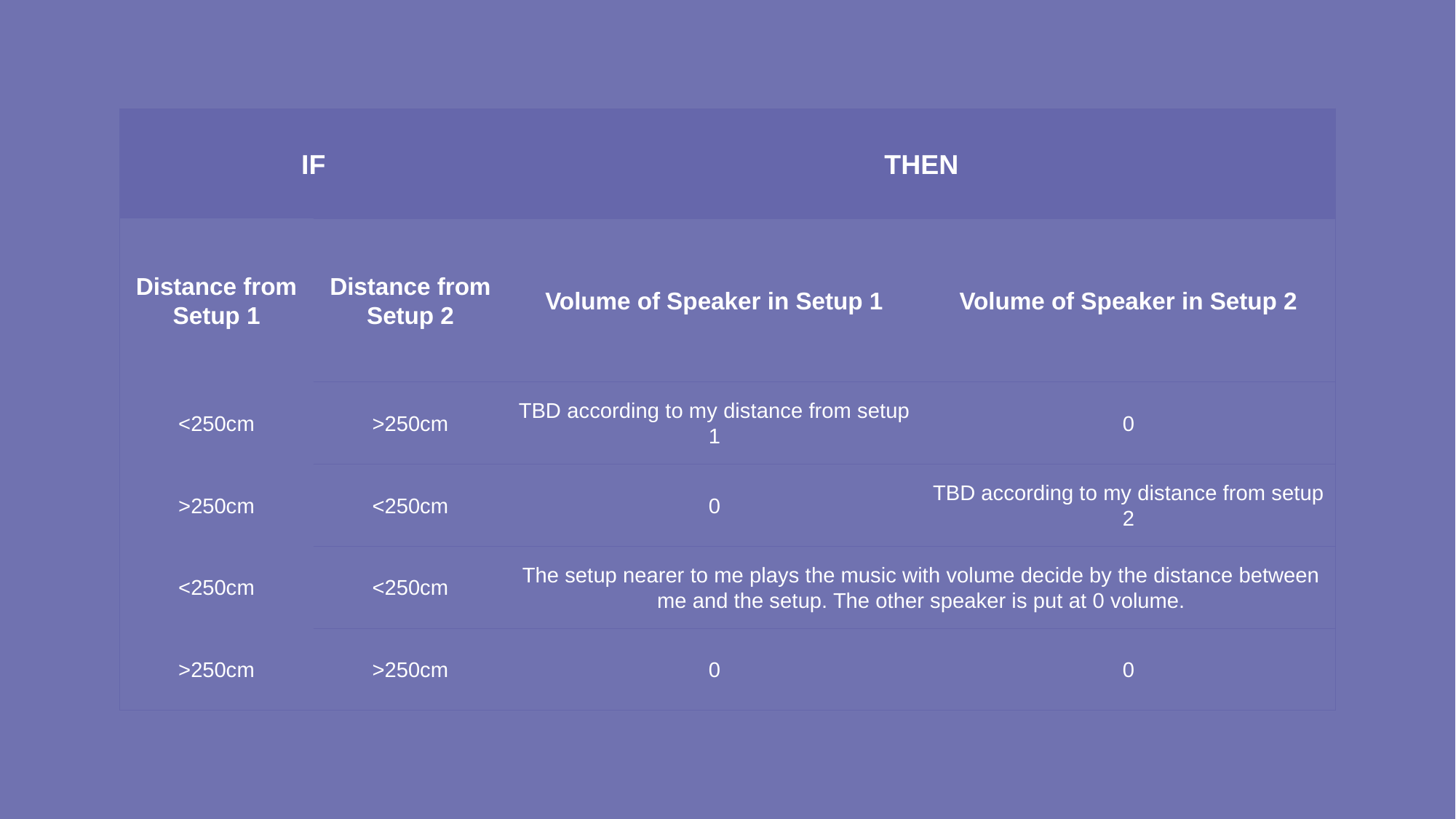

| IF |  | THEN |  |
| --- | --- | --- | --- |
| Distance from Setup 1 | Distance from Setup 2 | Volume of Speaker in Setup 1 | Volume of Speaker in Setup 2 |
| <250cm | >250cm | TBD according to my distance from setup 1 | 0 |
| >250cm | <250cm | 0 | TBD according to my distance from setup 2 |
| <250cm | <250cm | The setup nearer to me plays the music with volume decide by the distance between me and the setup. The other speaker is put at 0 volume. |  |
| >250cm | >250cm | 0 | 0 |